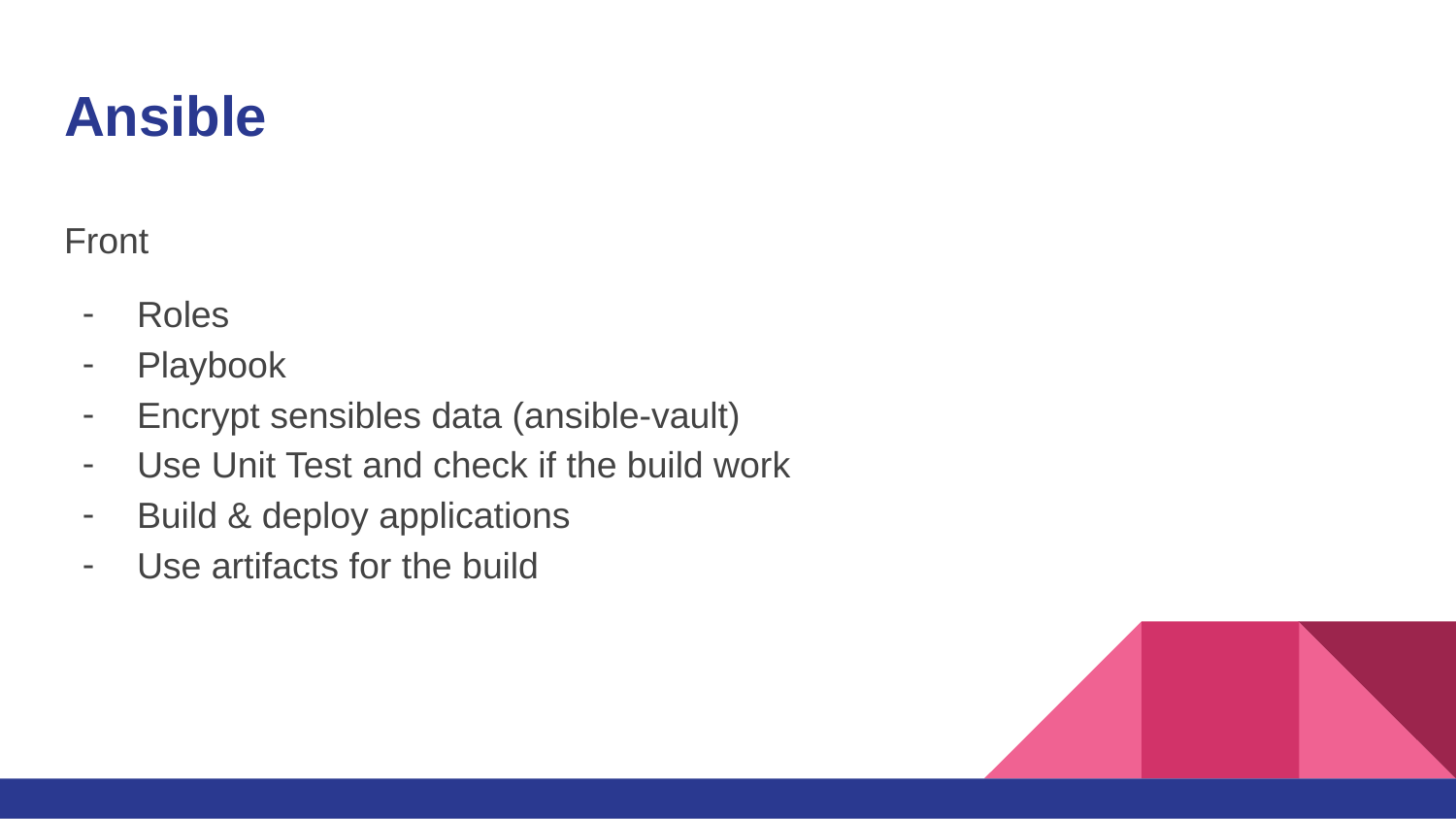

# Ansible
Front
Roles
Playbook
Encrypt sensibles data (ansible-vault)
Use Unit Test and check if the build work
Build & deploy applications
Use artifacts for the build